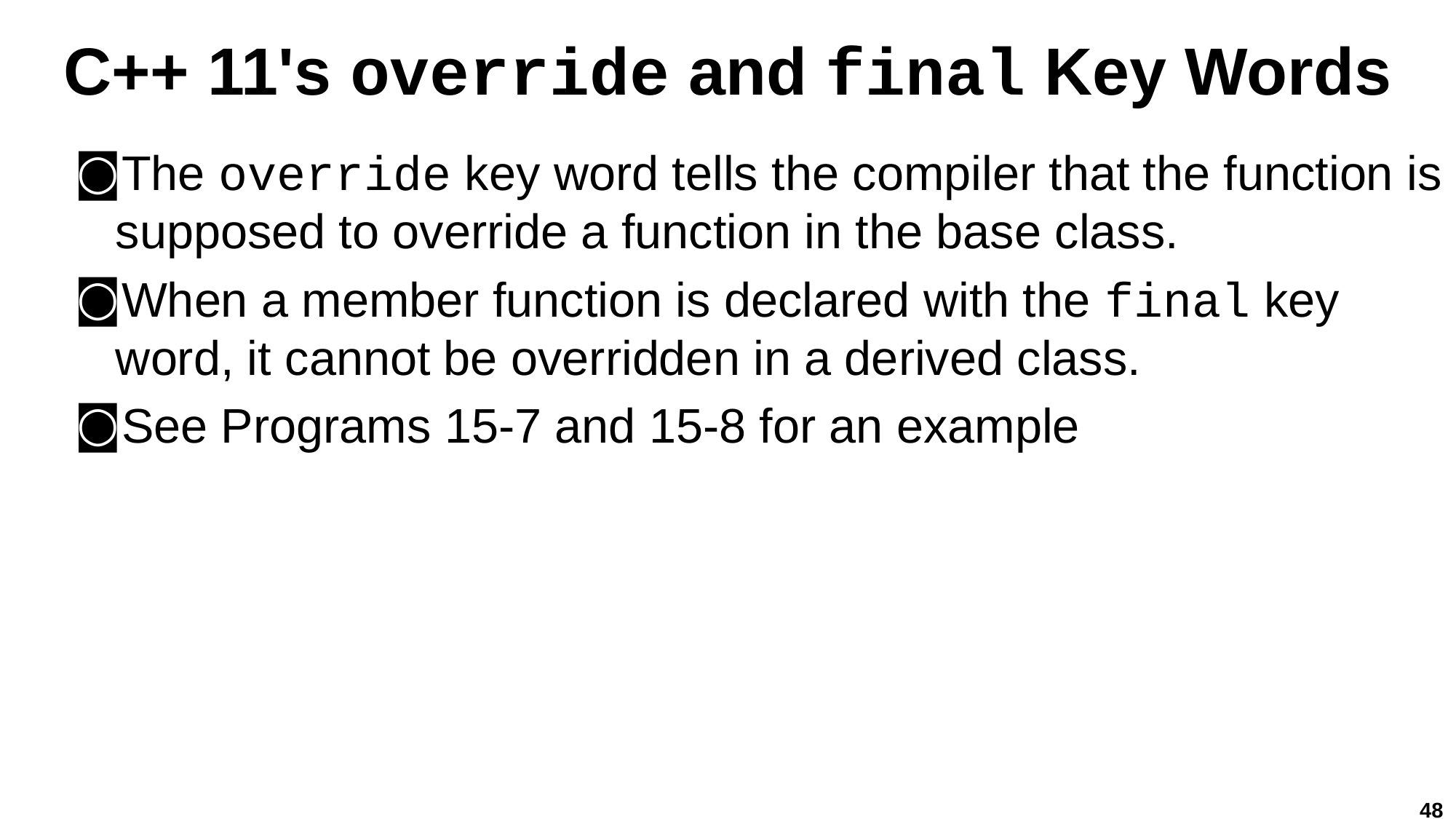

# C++ 11's override and final Key Words
The override key word tells the compiler that the function is supposed to override a function in the base class.
When a member function is declared with the final key word, it cannot be overridden in a derived class.
See Programs 15-7 and 15-8 for an example
48